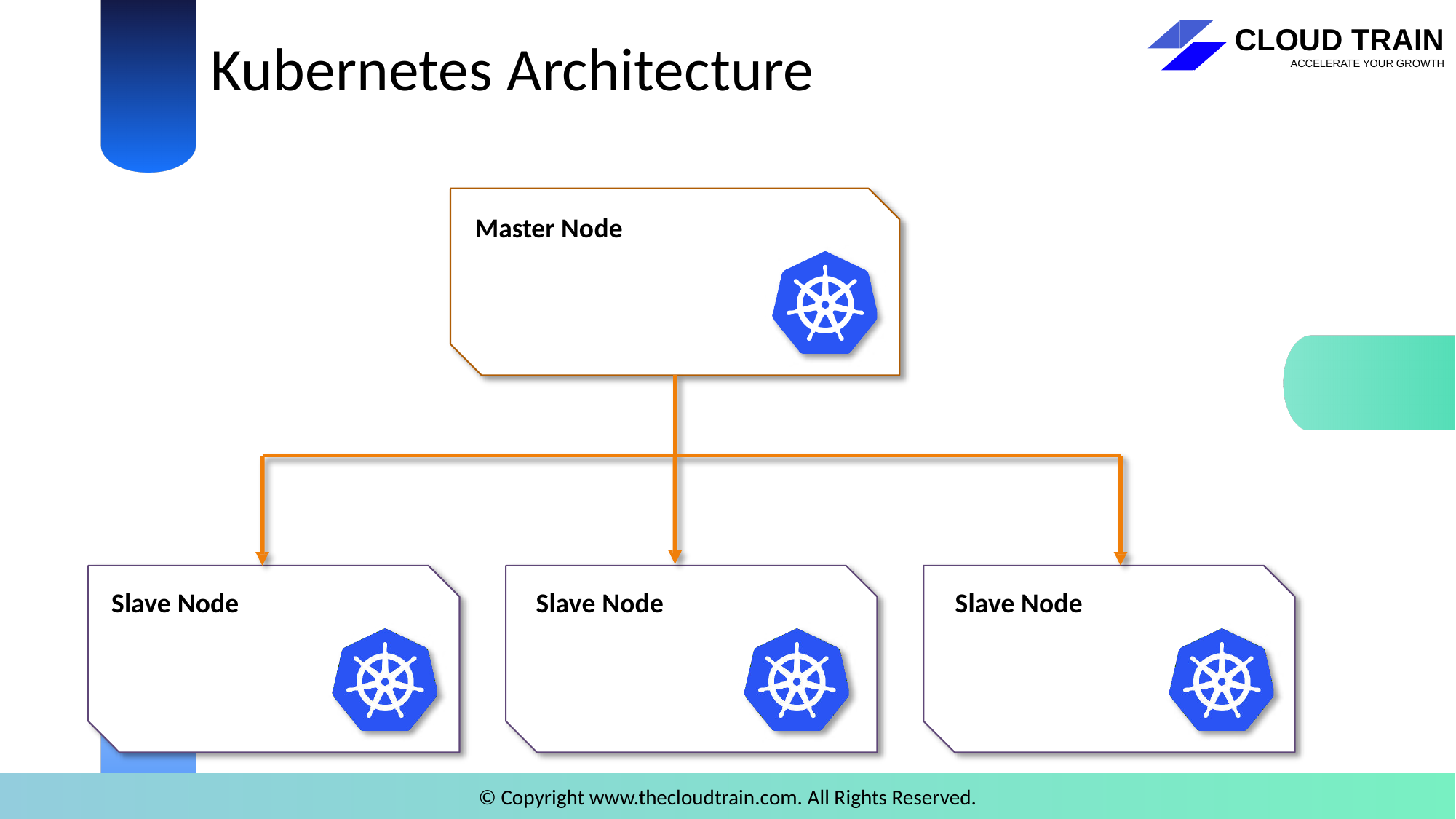

# Kubernetes Architecture

Master Node

Slave Node
Slave Node
Slave Node